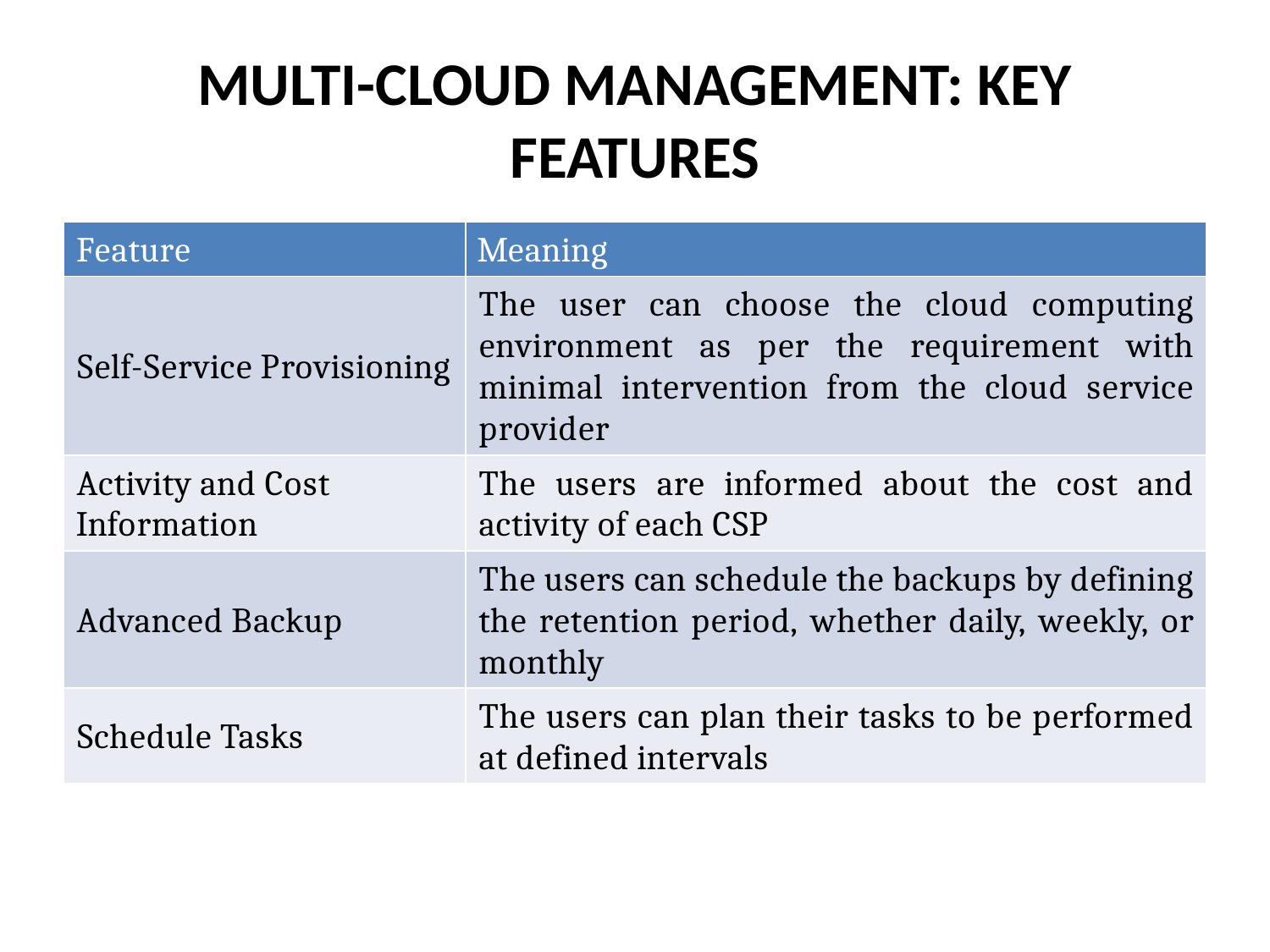

# MULTI-CLOUD MANAGEMENT: KEY FEATURES
| Feature | Meaning |
| --- | --- |
| Self-Service Provisioning | The user can choose the cloud computing environment as per the requirement with minimal intervention from the cloud service provider |
| Activity and Cost Information | The users are informed about the cost and activity of each CSP |
| Advanced Backup | The users can schedule the backups by defining the retention period, whether daily, weekly, or monthly |
| Schedule Tasks | The users can plan their tasks to be performed at defined intervals |